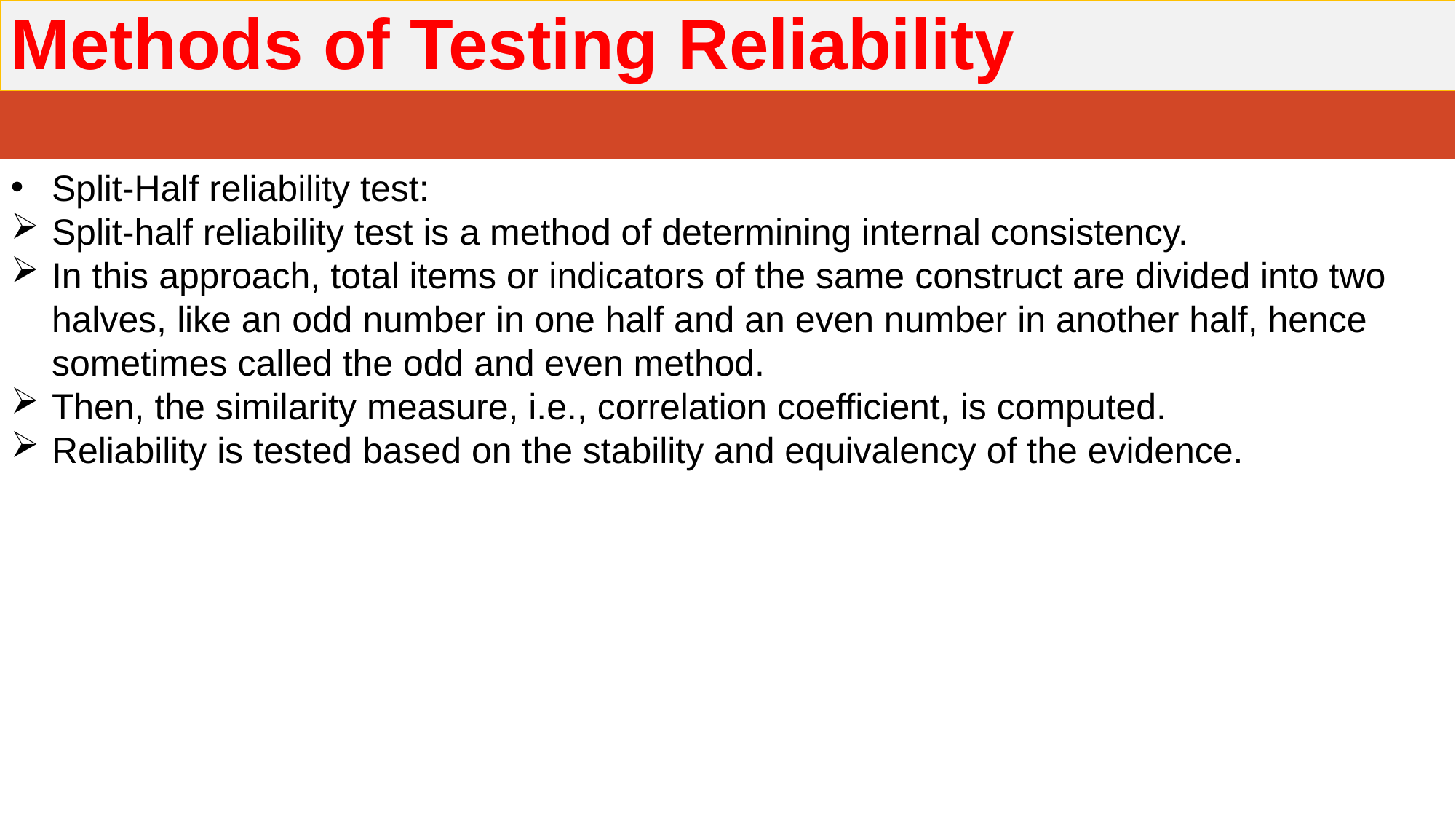

# Methods of Testing Reliability
Split-Half reliability test:
Split-half reliability test is a method of determining internal consistency.
In this approach, total items or indicators of the same construct are divided into two halves, like an odd number in one half and an even number in another half, hence sometimes called the odd and even method.
Then, the similarity measure, i.e., correlation coefficient, is computed.
Reliability is tested based on the stability and equivalency of the evidence.